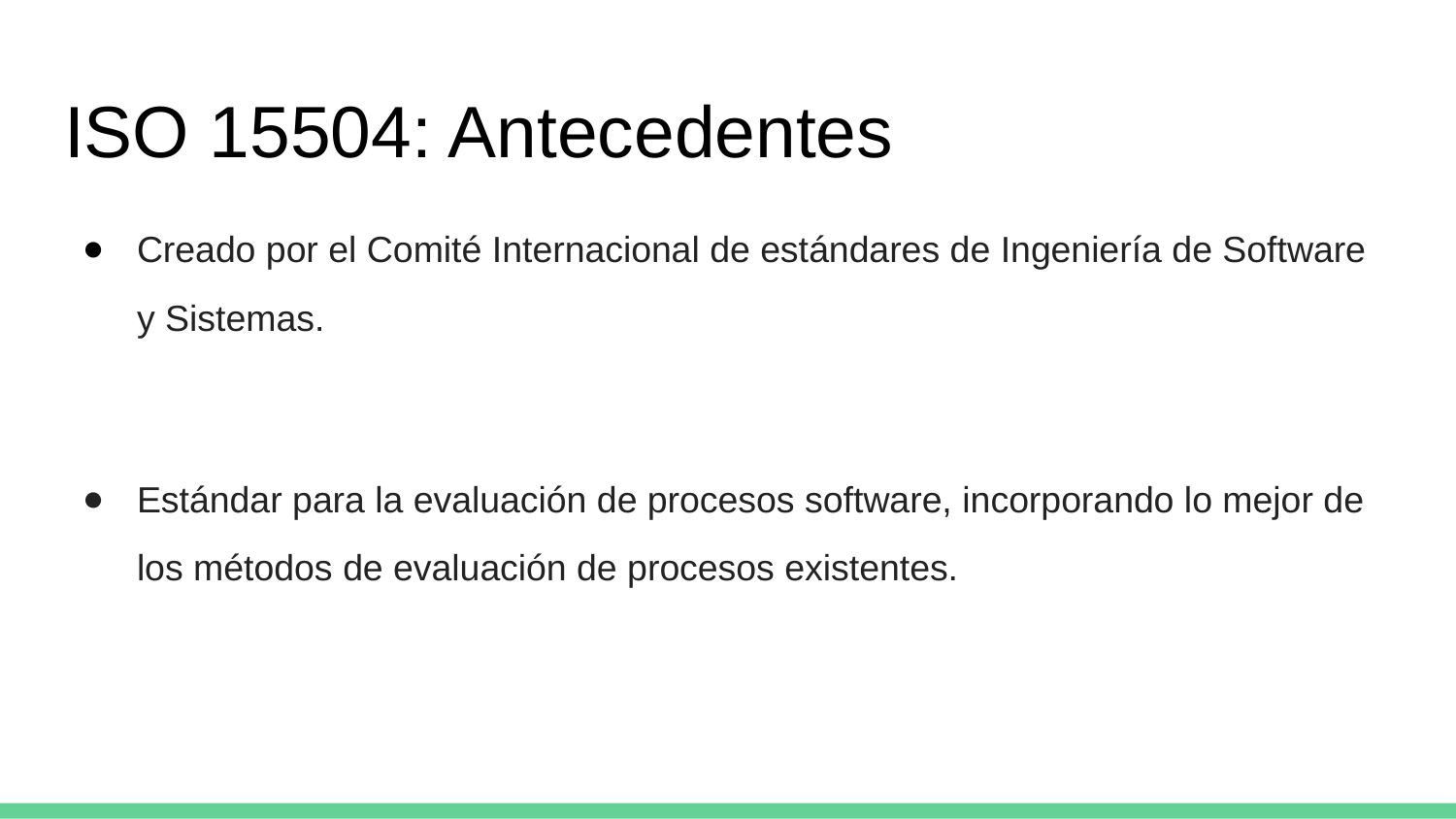

# ISO 15504: Antecedentes

Creado por el Comité Internacional de estándares de Ingeniería de Software y Sistemas.

Estándar para la evaluación de procesos software, incorporando lo mejor de los métodos de evaluación de procesos existentes.